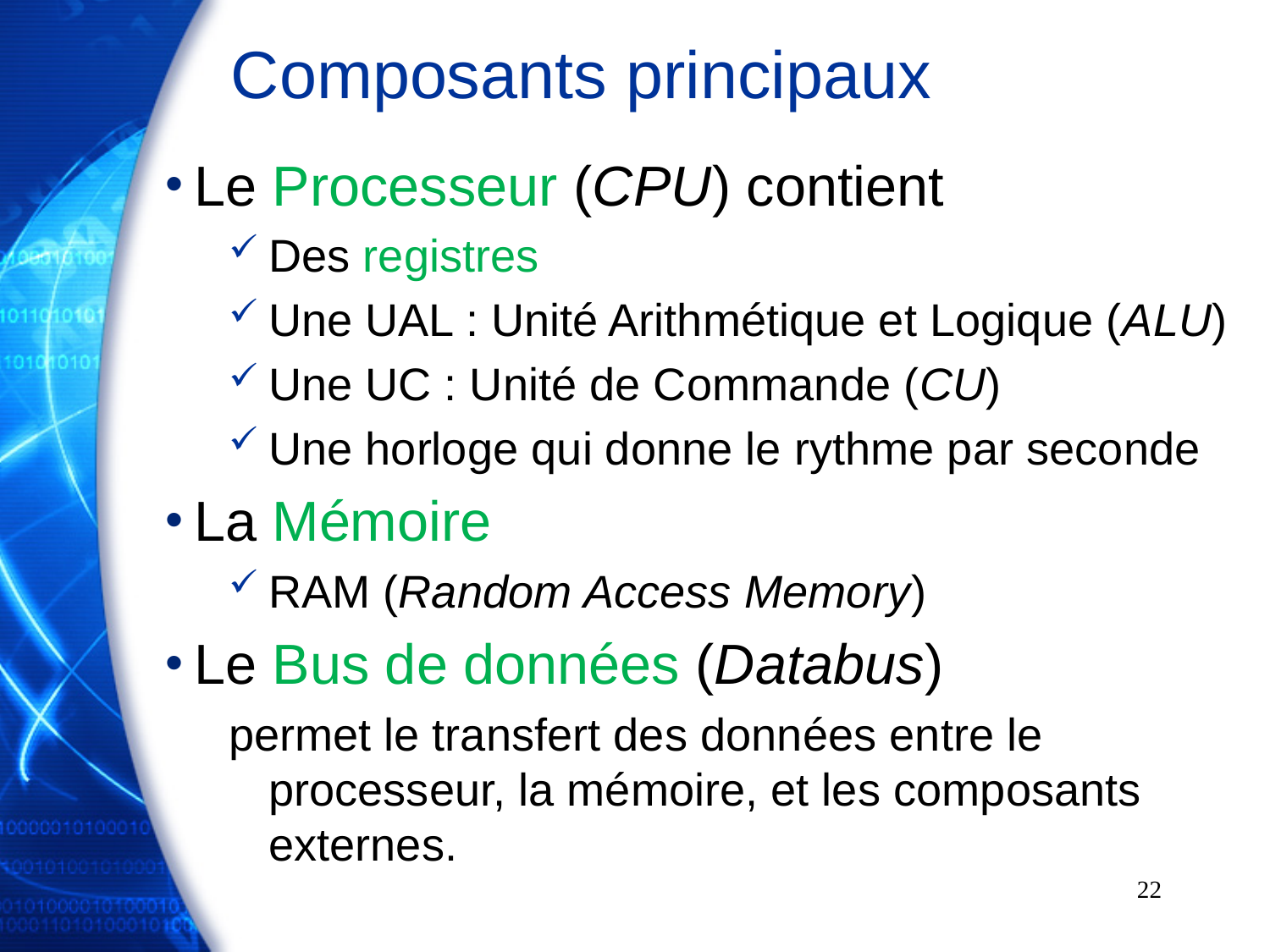

# Composants principaux
Le Processeur (CPU) contient
Des registres
Une UAL : Unité Arithmétique et Logique (ALU)
Une UC : Unité de Commande (CU)
Une horloge qui donne le rythme par seconde
La Mémoire
RAM (Random Access Memory)
Le Bus de données (Databus)
permet le transfert des données entre le processeur, la mémoire, et les composants externes.
22